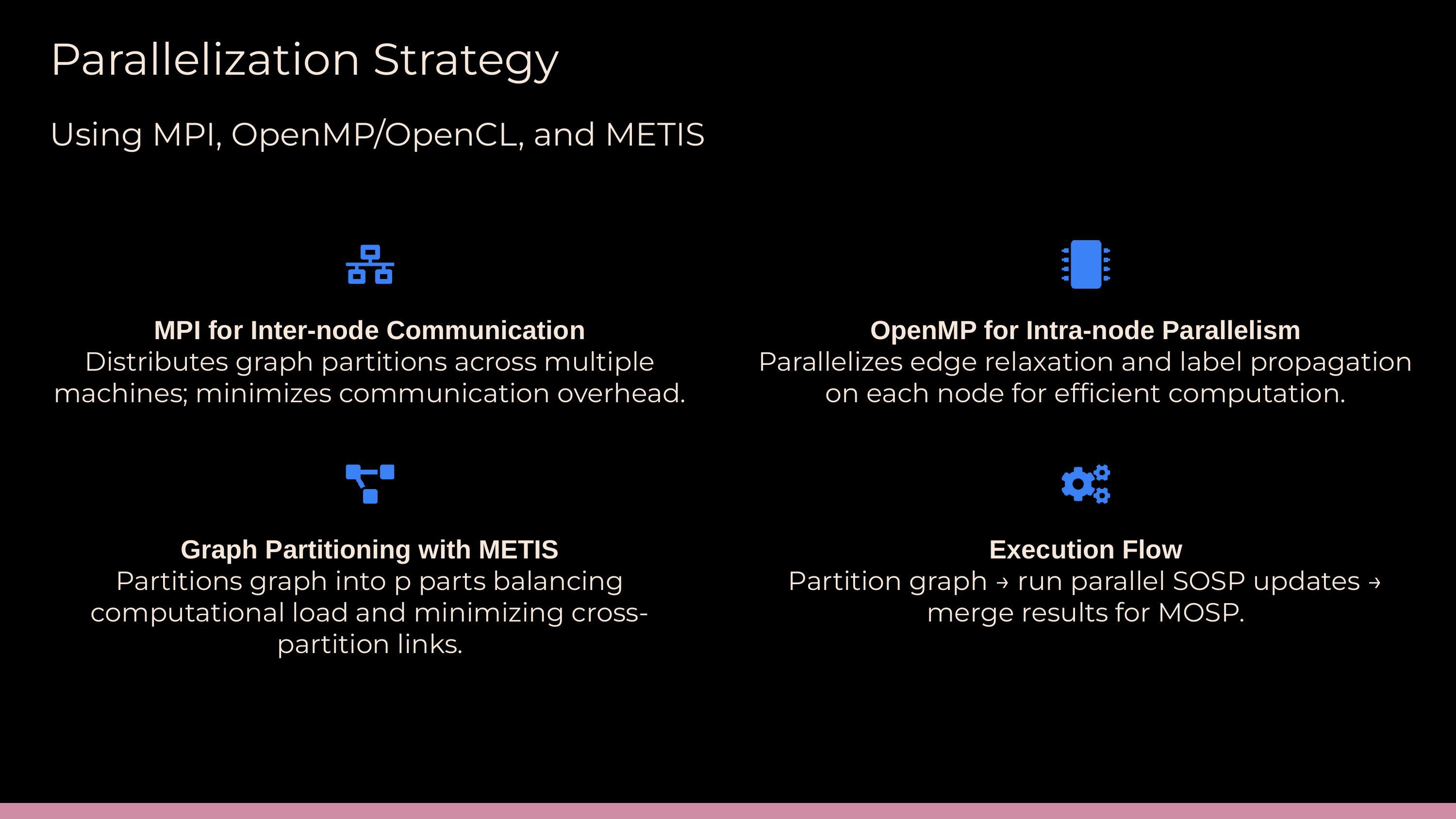

Parallelization Strategy

Using MPI, OpenMP/OpenCL, and METIS

MPI for Inter-node Communication
Distributes graph partitions across multiple machines; minimizes communication overhead.

OpenMP for Intra-node Parallelism
Parallelizes edge relaxation and label propagation on each node for efficient computation.

Graph Partitioning with METIS
Partitions graph into p parts balancing computational load and minimizing cross-partition links.

Execution Flow
Partition graph → run parallel SOSP updates → merge results for MOSP.